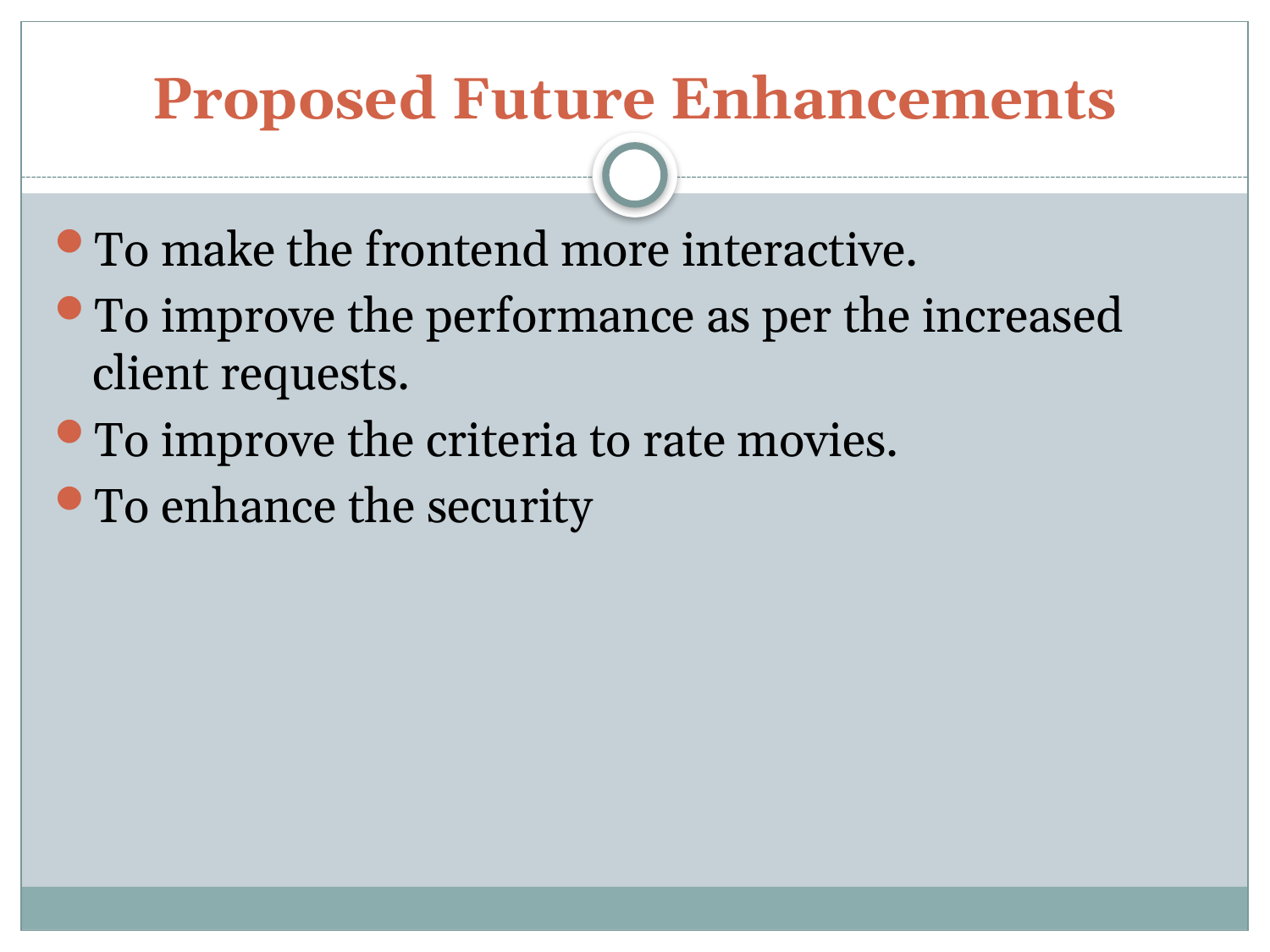

# Proposed Future Enhancements
To make the frontend more interactive.
To improve the performance as per the increased client requests.
To improve the criteria to rate movies.
To enhance the security